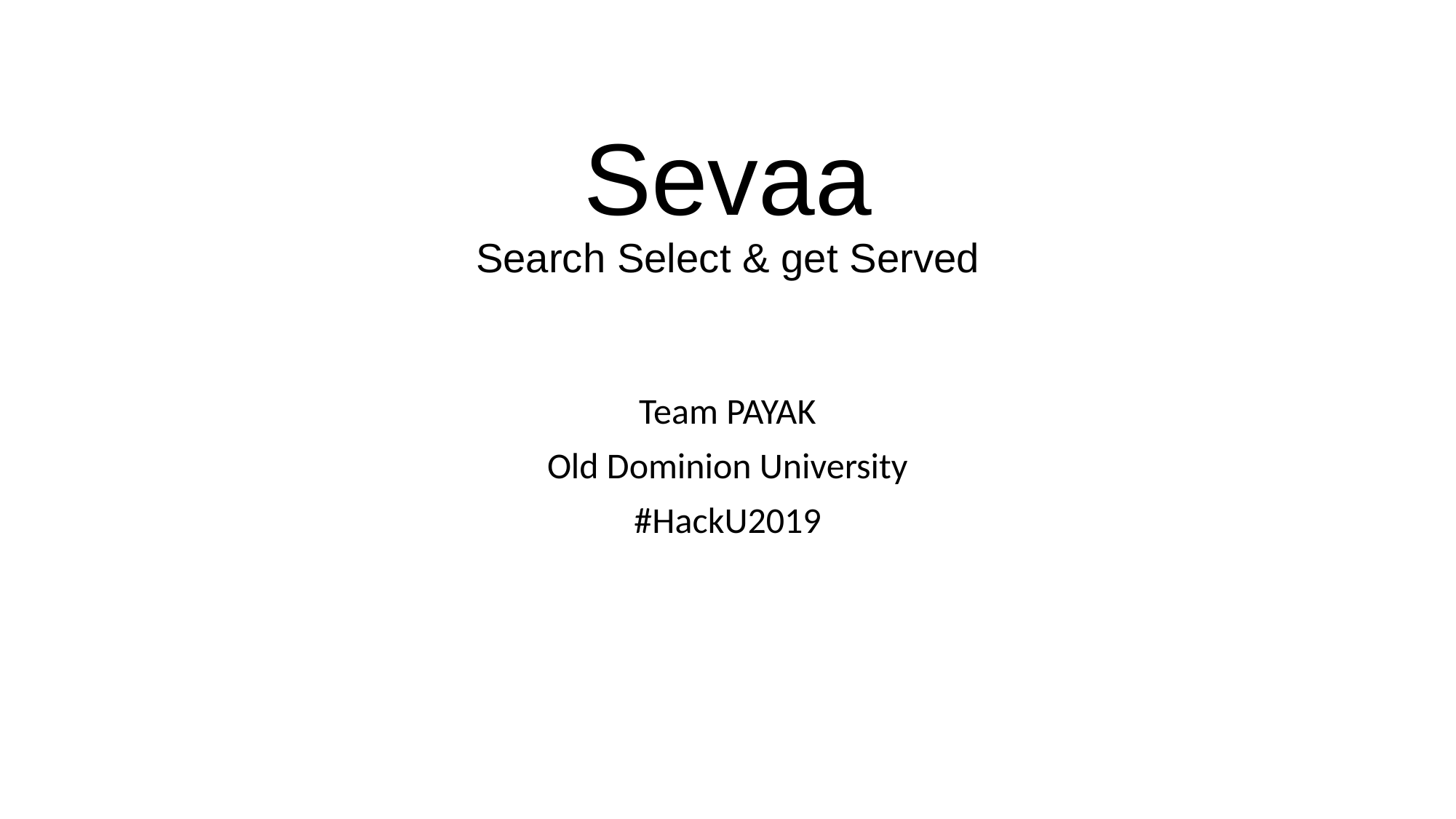

# Sevaa Search Select & get Served
Team PAYAK
Old Dominion University
#HackU2019